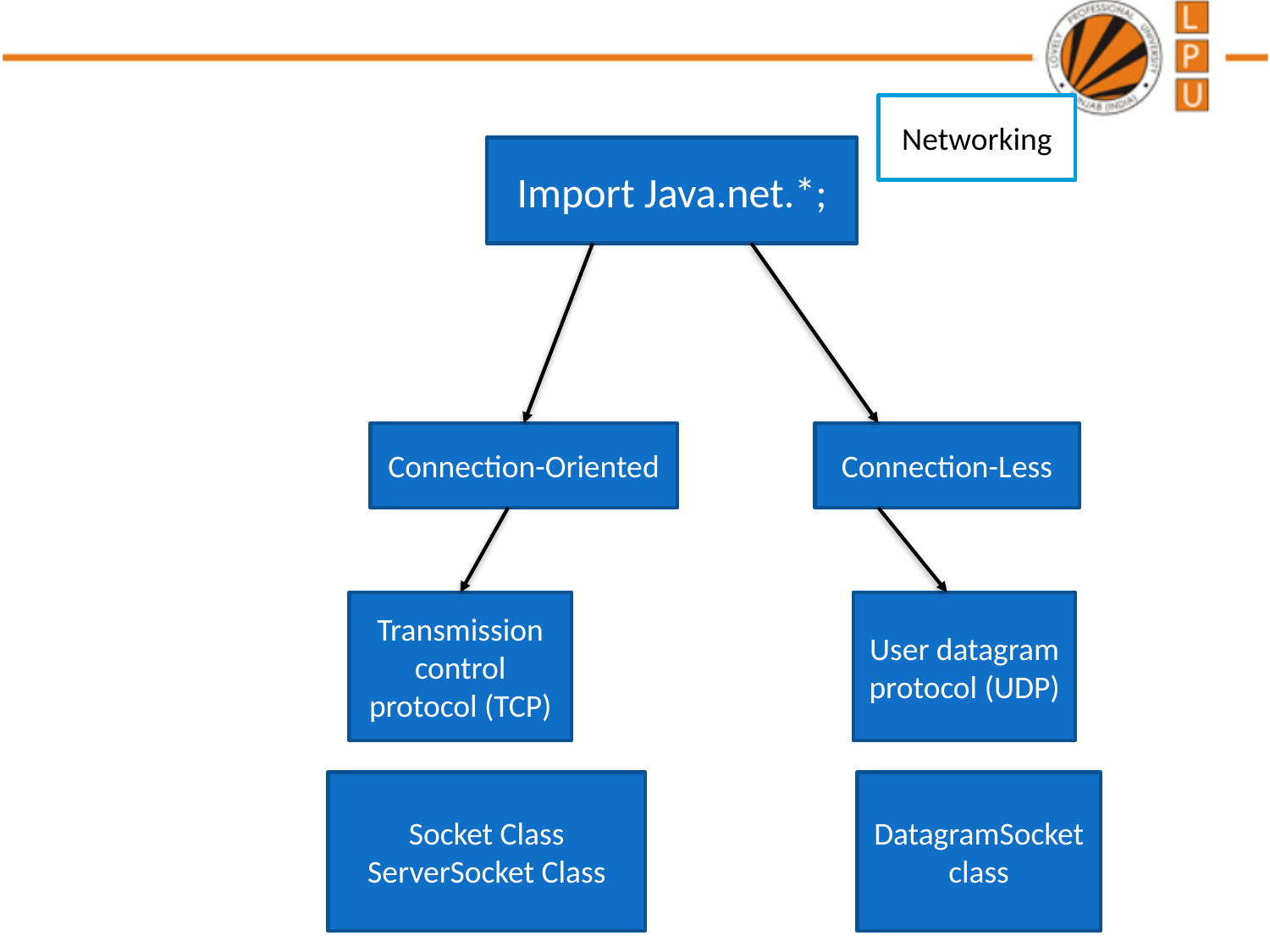

Networking
Import Java.net.*;
Connection-Oriented
Connection-Less
Transmission control protocol (TCP)
User datagram protocol (UDP)
Socket Class
ServerSocket Class
DatagramSocket class